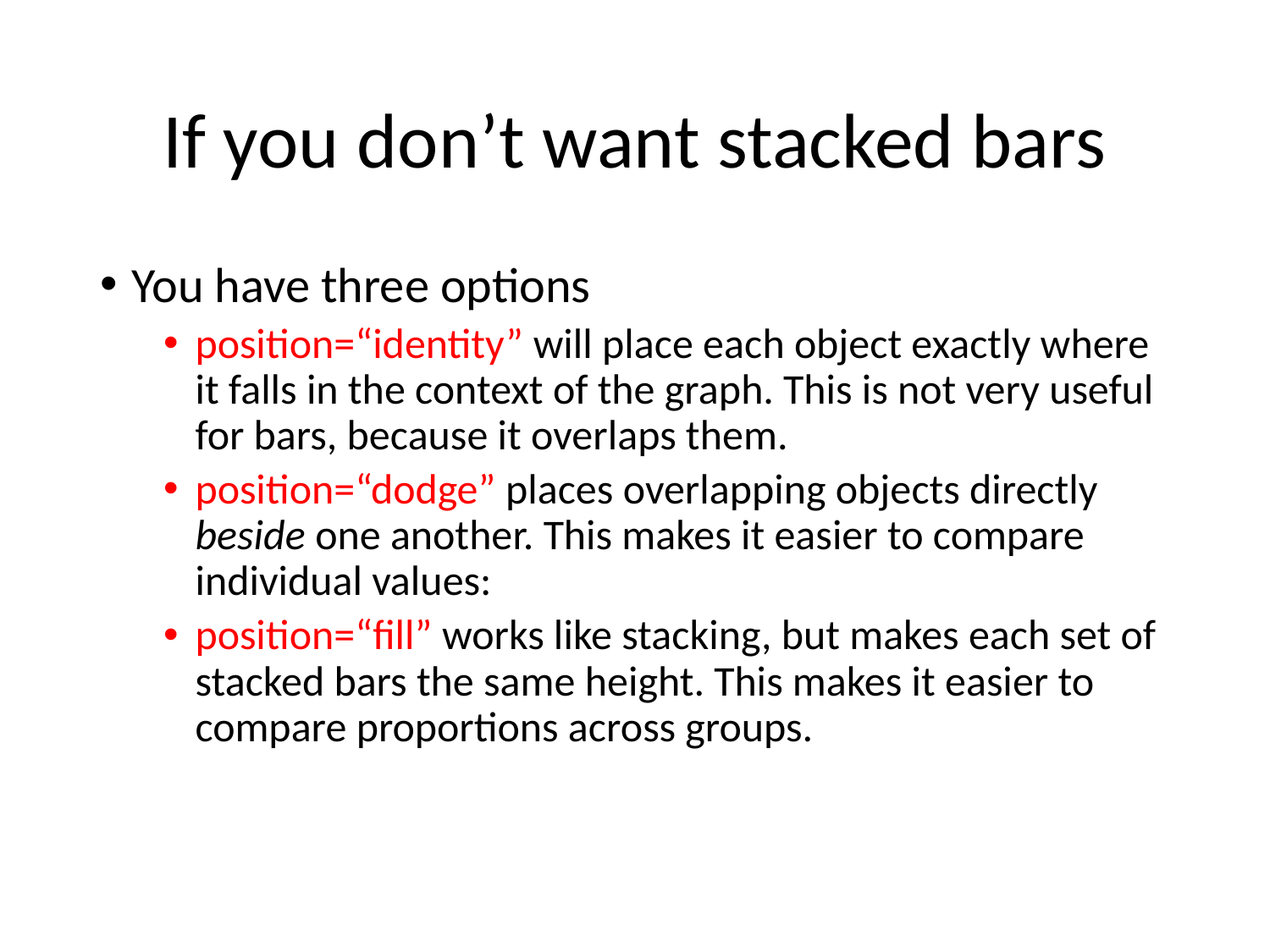

# If you don’t want stacked bars
You have three options
position=“identity” will place each object exactly where it falls in the context of the graph. This is not very useful for bars, because it overlaps them.
position=“dodge” places overlapping objects directly beside one another. This makes it easier to compare individual values:
position=“fill” works like stacking, but makes each set of stacked bars the same height. This makes it easier to compare proportions across groups.